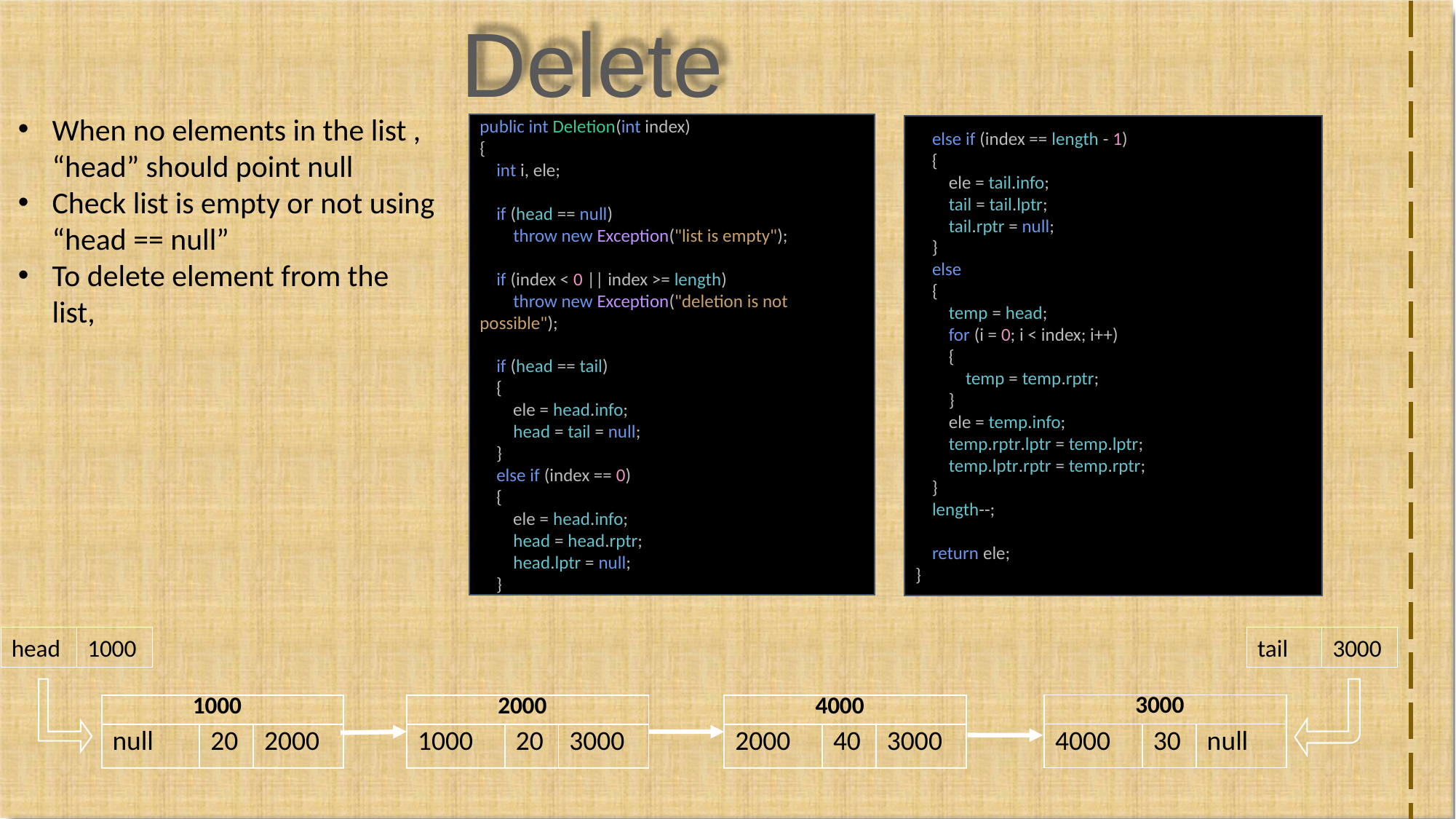

Delete
When no elements in the list , “head” should point null
Check list is empty or not using “head == null”
To delete element from the list,
public int Deletion(int index)
{
    int i, ele;
    if (head == null)
        throw new Exception("list is empty");
    if (index < 0 || index >= length)
        throw new Exception("deletion is not possible");
    if (head == tail)
    {
        ele = head.info;
        head = tail = null;
    }
    else if (index == 0)
    {
        ele = head.info;
        head = head.rptr;
        head.lptr = null;
    }
    else if (index == length - 1)
    {
        ele = tail.info;
        tail = tail.lptr;
        tail.rptr = null;
    }
    else
    {
        temp = head;
        for (i = 0; i < index; i++)
        {
            temp = temp.rptr;
        }
        ele = temp.info;
        temp.rptr.lptr = temp.lptr;
        temp.lptr.rptr = temp.rptr;
    }
    length--;
    return ele;
}
tail
3000
head
1000

| 3000 |  |  |
| --- | --- | --- |
| 4000 | 30 | null |
| 2000 |  |  |
| --- | --- | --- |
| 1000 | 20 | 3000 |
| 1000 |  |  |
| --- | --- | --- |
| null | 20 | 2000 |
| 4000 |  |  |
| --- | --- | --- |
| 2000 | 40 | 3000 |